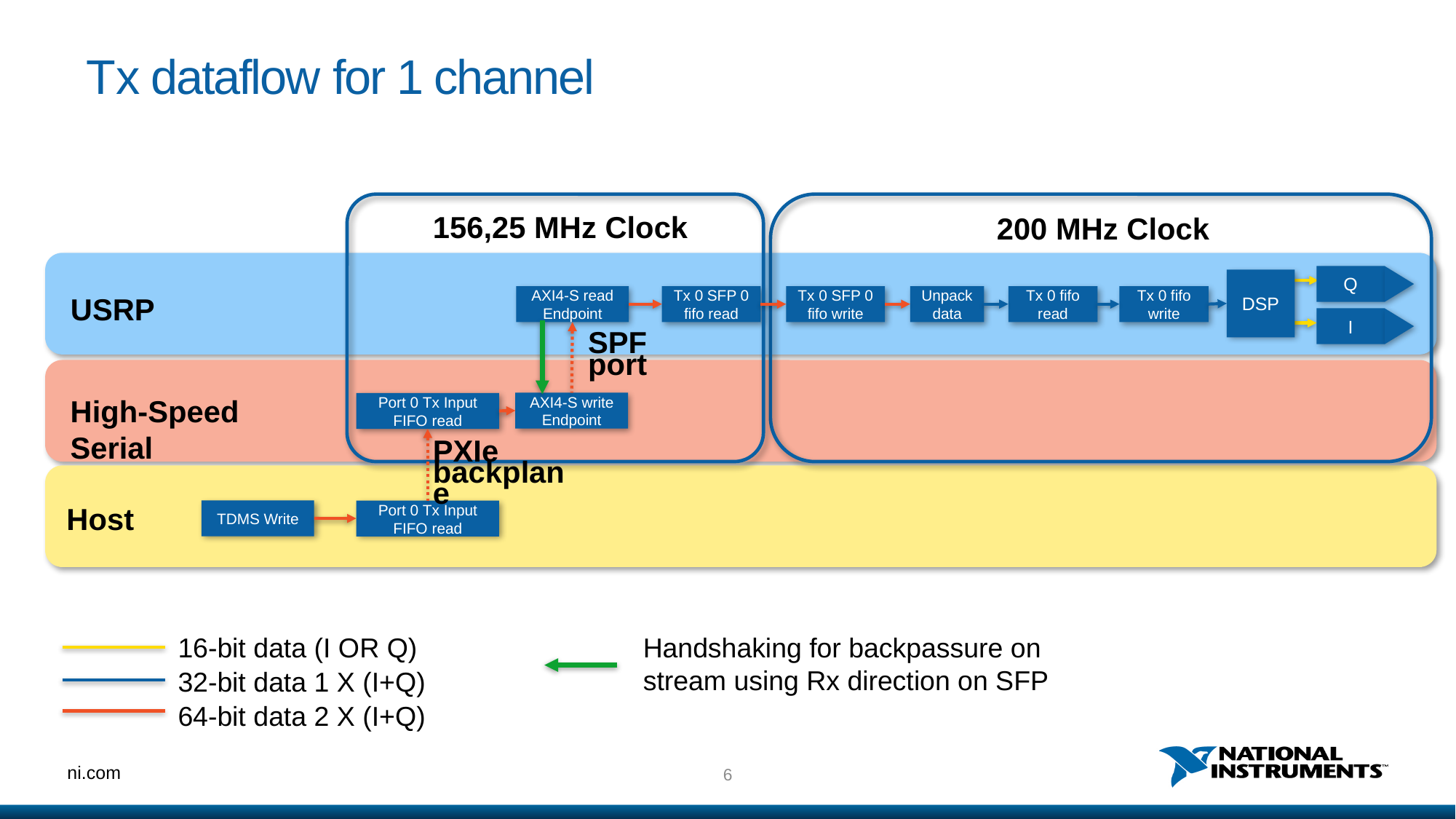

# Tx dataflow for 1 channel

156,25 MHz Clock
200 MHz Clock

Q

DSP
USRP
AXI4-S read Endpoint
Tx 0 SFP 0 fifo read
Tx 0 SFP 0 fifo write
Unpack data
Tx 0 fifo read
Tx 0 fifo write
I

SPF
port

High-Speed Serial
AXI4-S write Endpoint
Port 0 Tx Input FIFO read
PXIe
backplane

Host
TDMS Write
Port 0 Tx Input FIFO read
16-bit data (I OR Q)
32-bit data 1 X (I+Q)
64-bit data 2 X (I+Q)
Handshaking for backpassure on stream using Rx direction on SFP